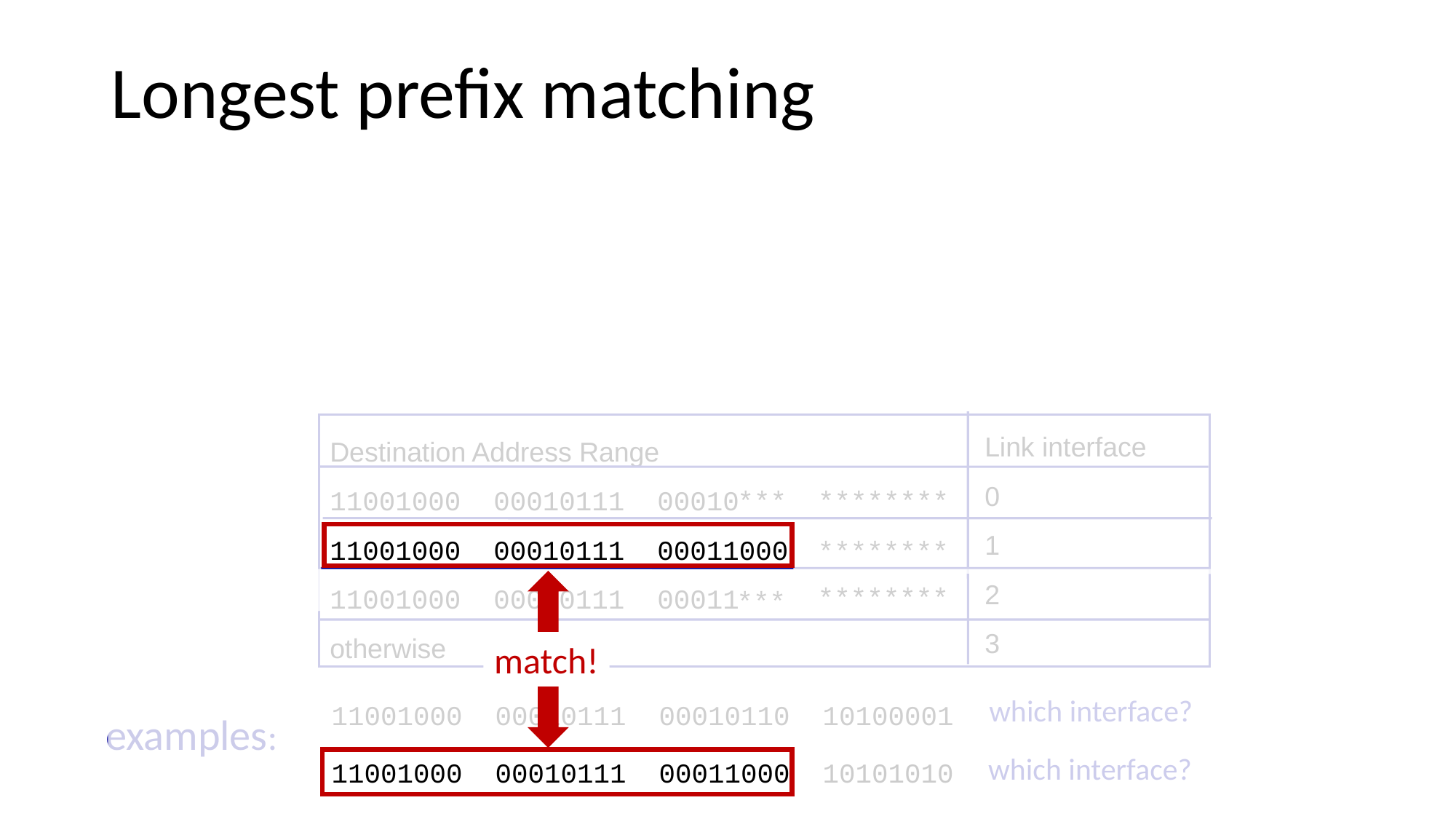

# Longest prefix matching

Link interface
0
1
2
3

Destination Address Range
11001000  00010111  00010
11001000  00010111  00011000
11001000  00010111  00011
otherwise

********
***

match!

********

********
***

which interface?
11001000  00010111  00010110  10100001
examples:
which interface?
11001000  00010111  00011000  10101010